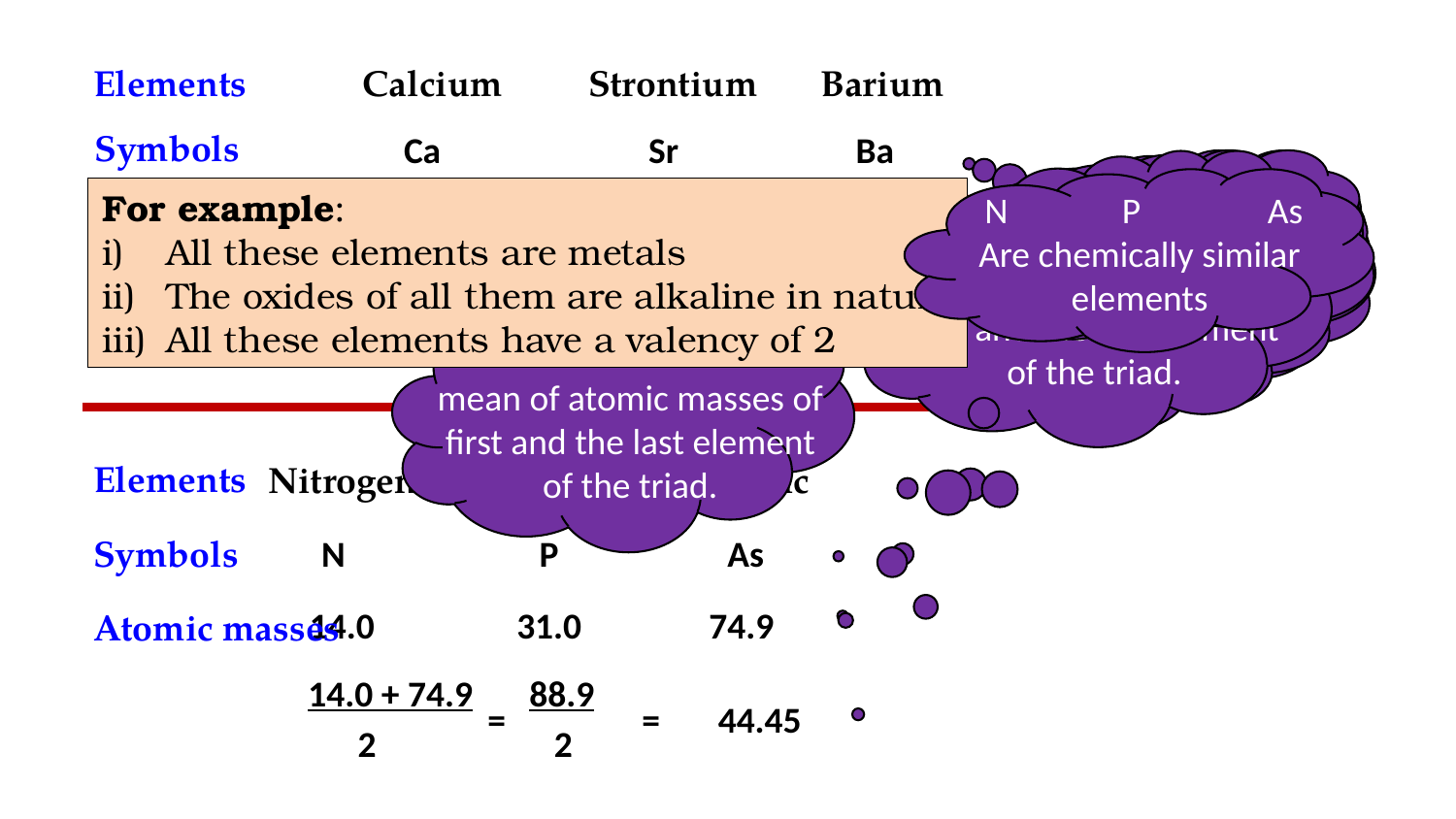

Elements

Calcium
Strontium
Barium
Symbols

Ca
Sr
Ba

Ca   Sr	Ba
are chemically similar elements

Hence, this triad followed the law

Hence, this triad does not follow the Law

The mean was approximately equal to the atomic mass of middle element

 N	P	As
Are chemically similar elements

The mean was not equal to the atomic mass of the middle element
For example:
All these elements are metals
The oxides of all them are alkaline in nature
All these elements have a valency of 2

Then he calculated the mean of atomic masses of first and the last element of the triad.

Atomic masses

40.1
87.6
137.3

Arranged in increasing order of their atomic masses

Arranged in increasing order of their atomic masses
40.1 + 137.3
        2
177.4
   2

Then he calculated the mean of atomic masses of first and the last element of the triad.
=
=
88.7
Elements

Nitrogen
Phosphorus
Arsenic
Symbols

N
P
As

Atomic masses
14.0
31.0
74.9
88.9
   2
14.0 + 74.9
      2
=
=
44.45